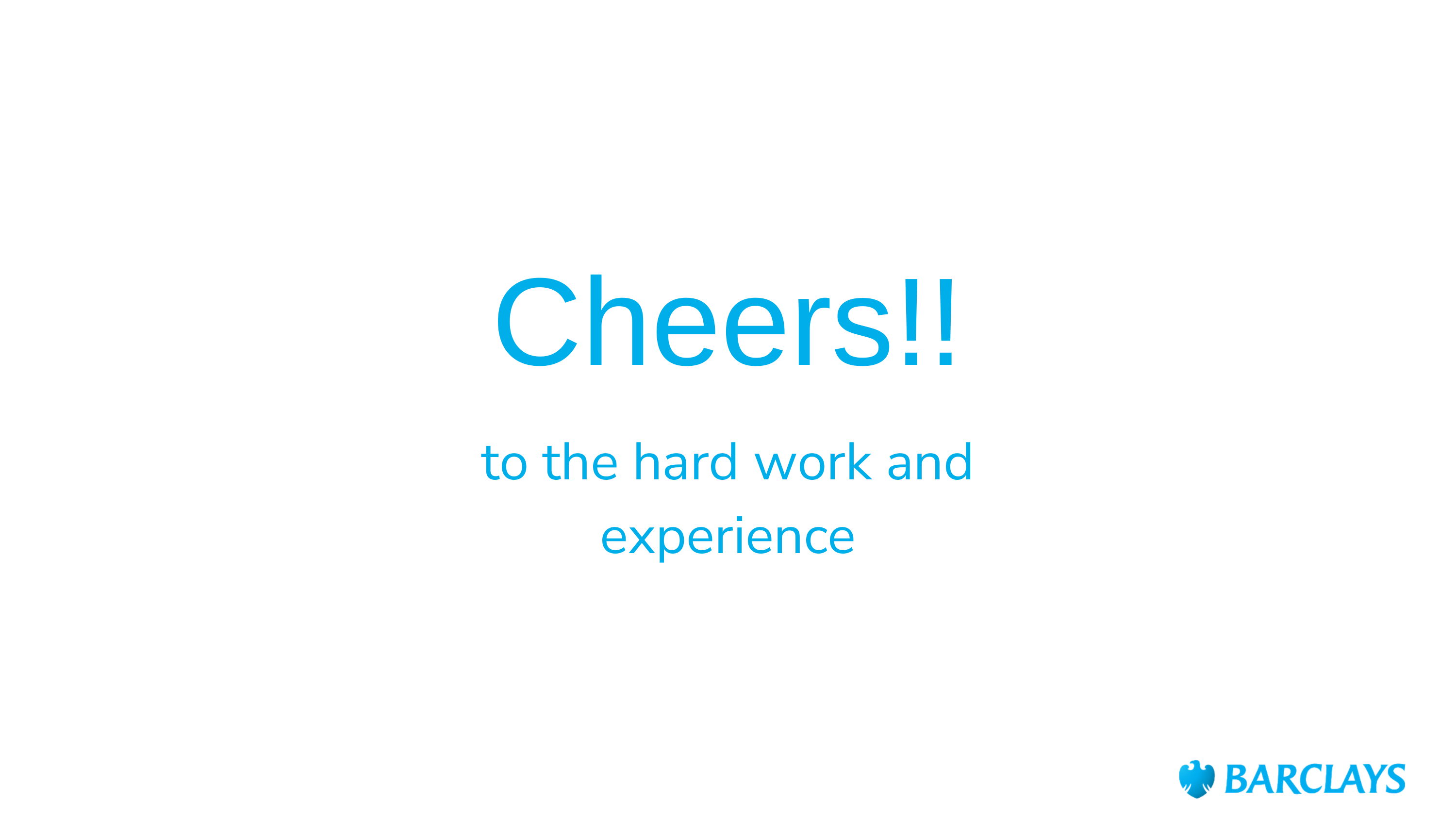

Cheers!!
to the hard work and experience